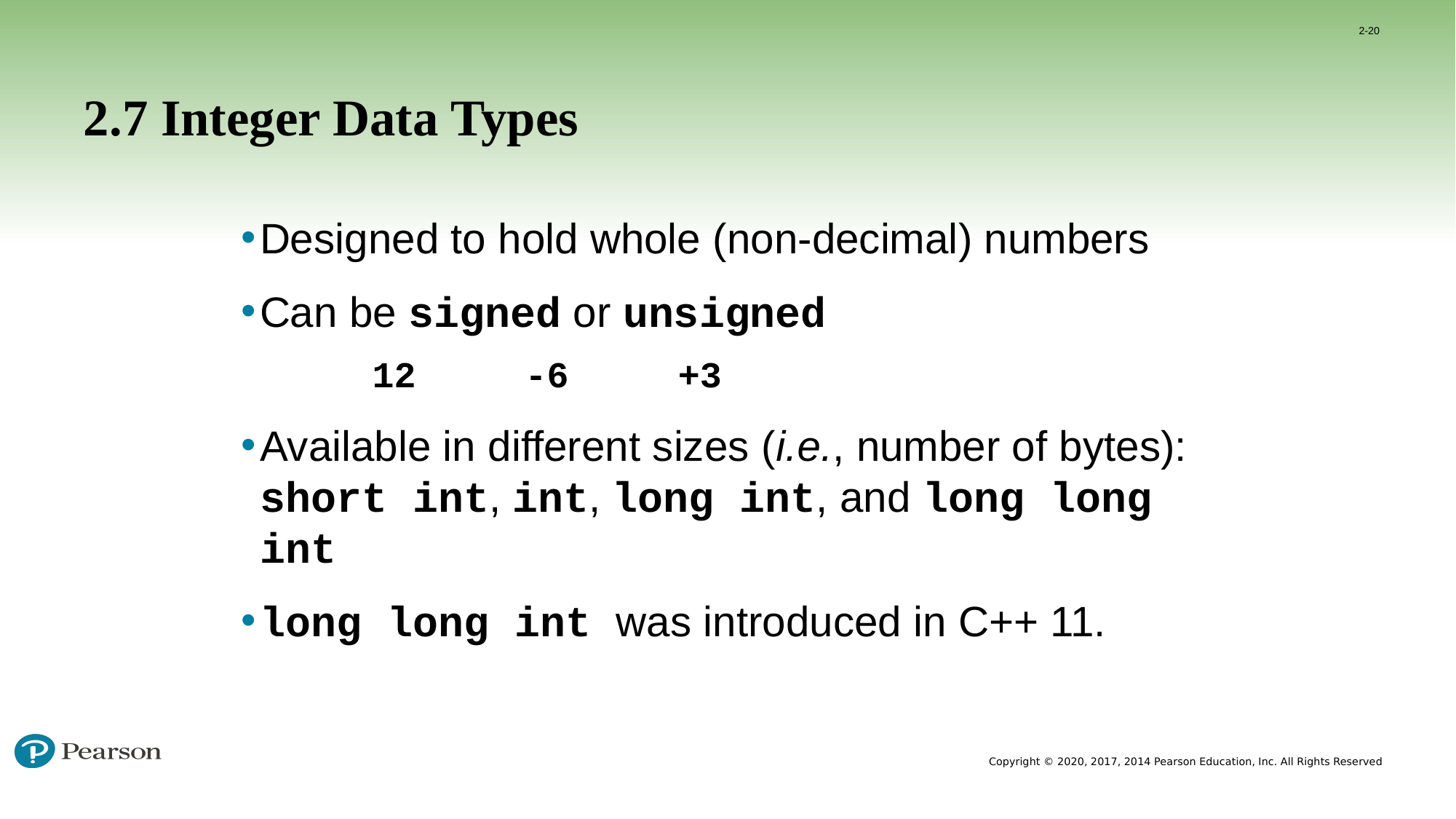

2-20
# 2.7 Integer Data Types
Designed to hold whole (non-decimal) numbers
Can be signed or unsigned
   12     -6     +3
Available in different sizes (i.e., number of bytes): short int, int, long int, and long long int
long long int was introduced in C++ 11.